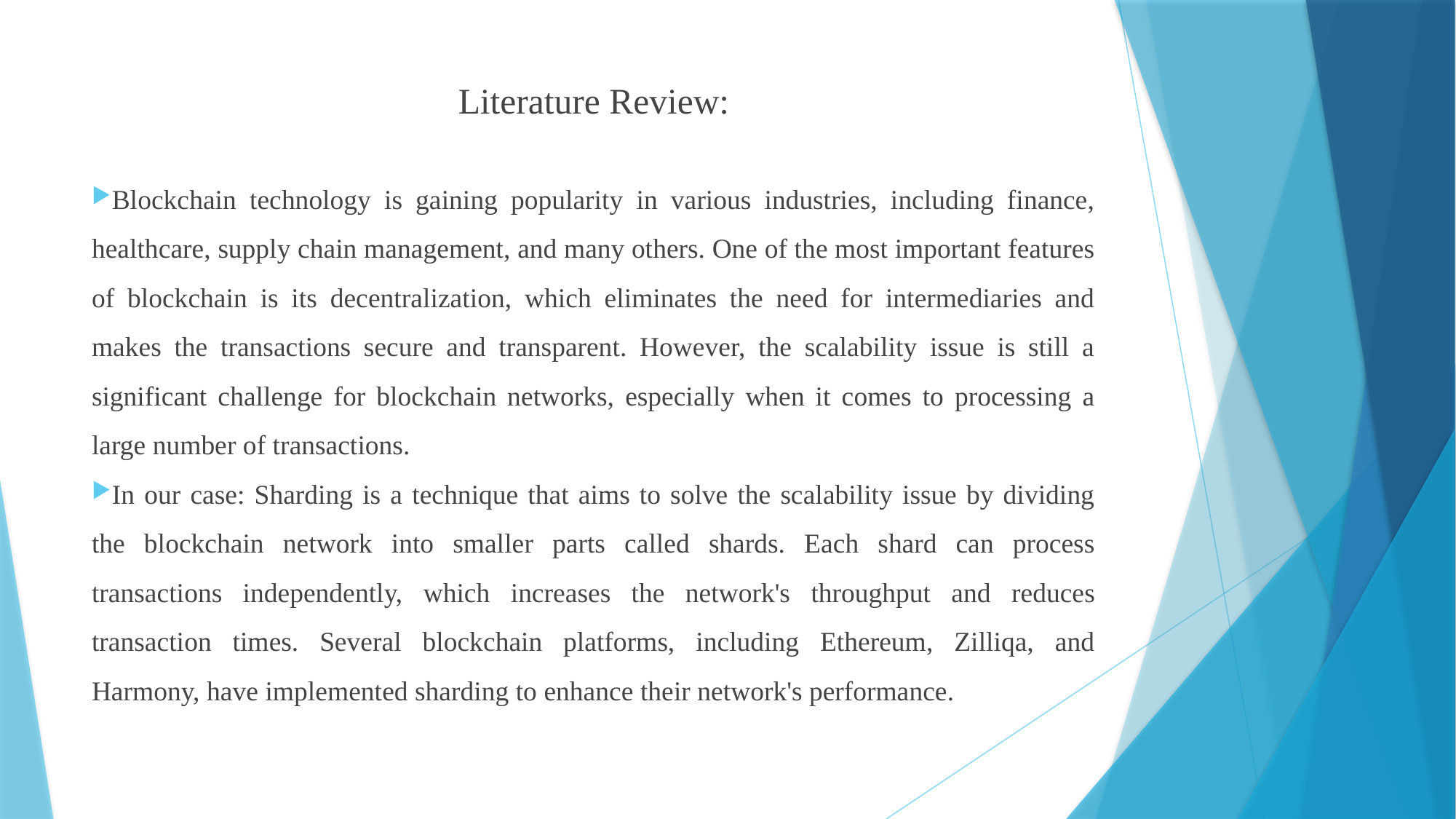

# Literature Review:
Blockchain technology is gaining popularity in various industries, including finance, healthcare, supply chain management, and many others. One of the most important features of blockchain is its decentralization, which eliminates the need for intermediaries and makes the transactions secure and transparent. However, the scalability issue is still a significant challenge for blockchain networks, especially when it comes to processing a large number of transactions.
In our case: Sharding is a technique that aims to solve the scalability issue by dividing the blockchain network into smaller parts called shards. Each shard can process transactions independently, which increases the network's throughput and reduces transaction times. Several blockchain platforms, including Ethereum, Zilliqa, and Harmony, have implemented sharding to enhance their network's performance.